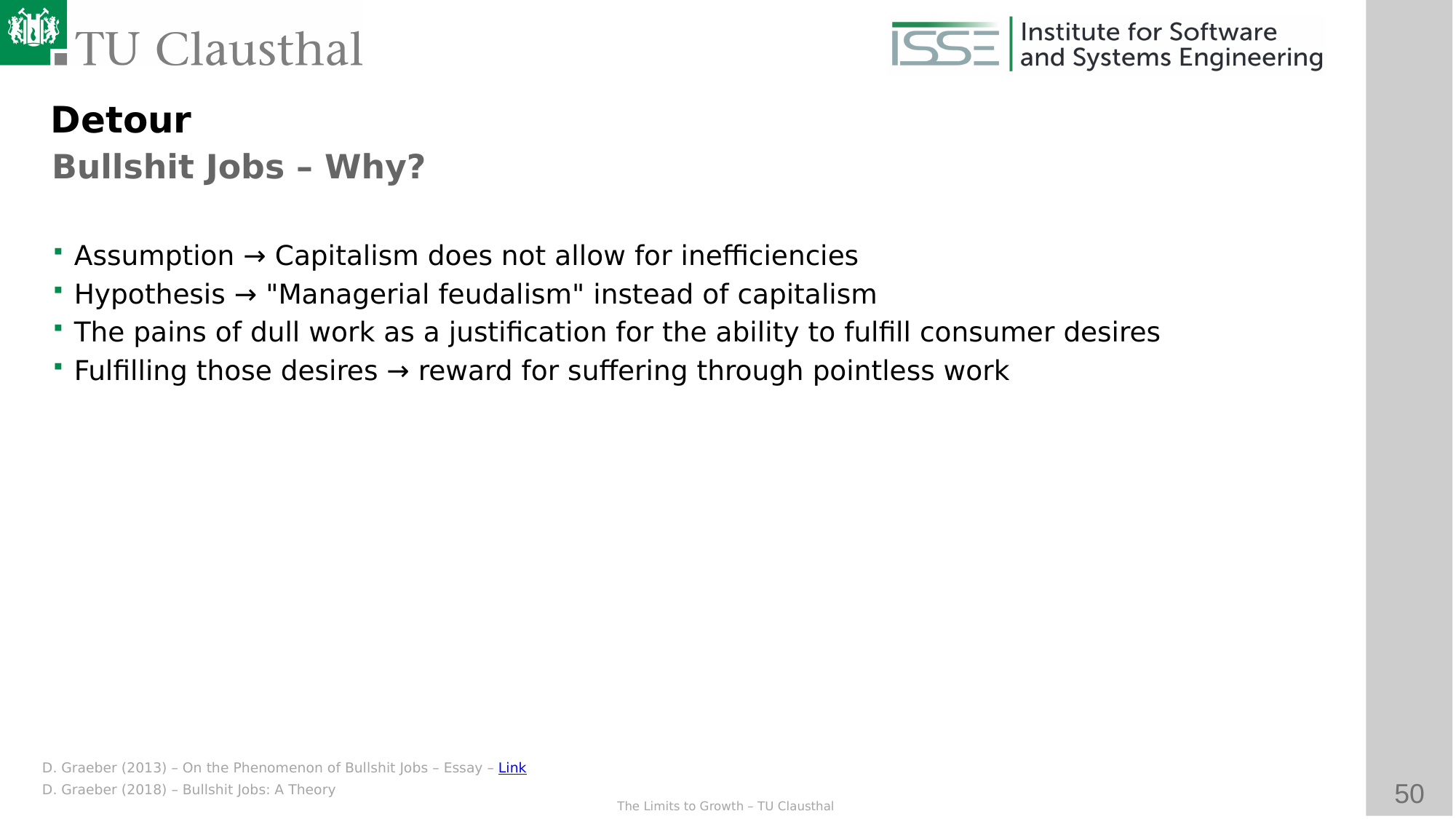

Detour
Bullshit Jobs – Why?

Assumption → Capitalism does not allow for inefficiencies
Hypothesis → "Managerial feudalism" instead of capitalism
The pains of dull work as a justification for the ability to fulfill consumer desires
Fulfilling those desires → reward for suffering through pointless work
Prosperity from technological advances (e.g., emerging technologies which were supposed to give us a 15h work week) has been reinvested into industry and consumer growth instead of leisure time
Bullshit jobs also serve political ends, in which political parties are more concerned about having jobs than whether the jobs are fulfilling. In addition, he contends, populations occupied with busy work have less time to revolt
Graeber’s solution → Universal Basic Income (UBI) → Livable benefit paid to all, thus letting people work at their leisure

D. Graeber (2013) – On the Phenomenon of Bullshit Jobs – Essay – Link
D. Graeber (2018) – Bullshit Jobs: A Theory